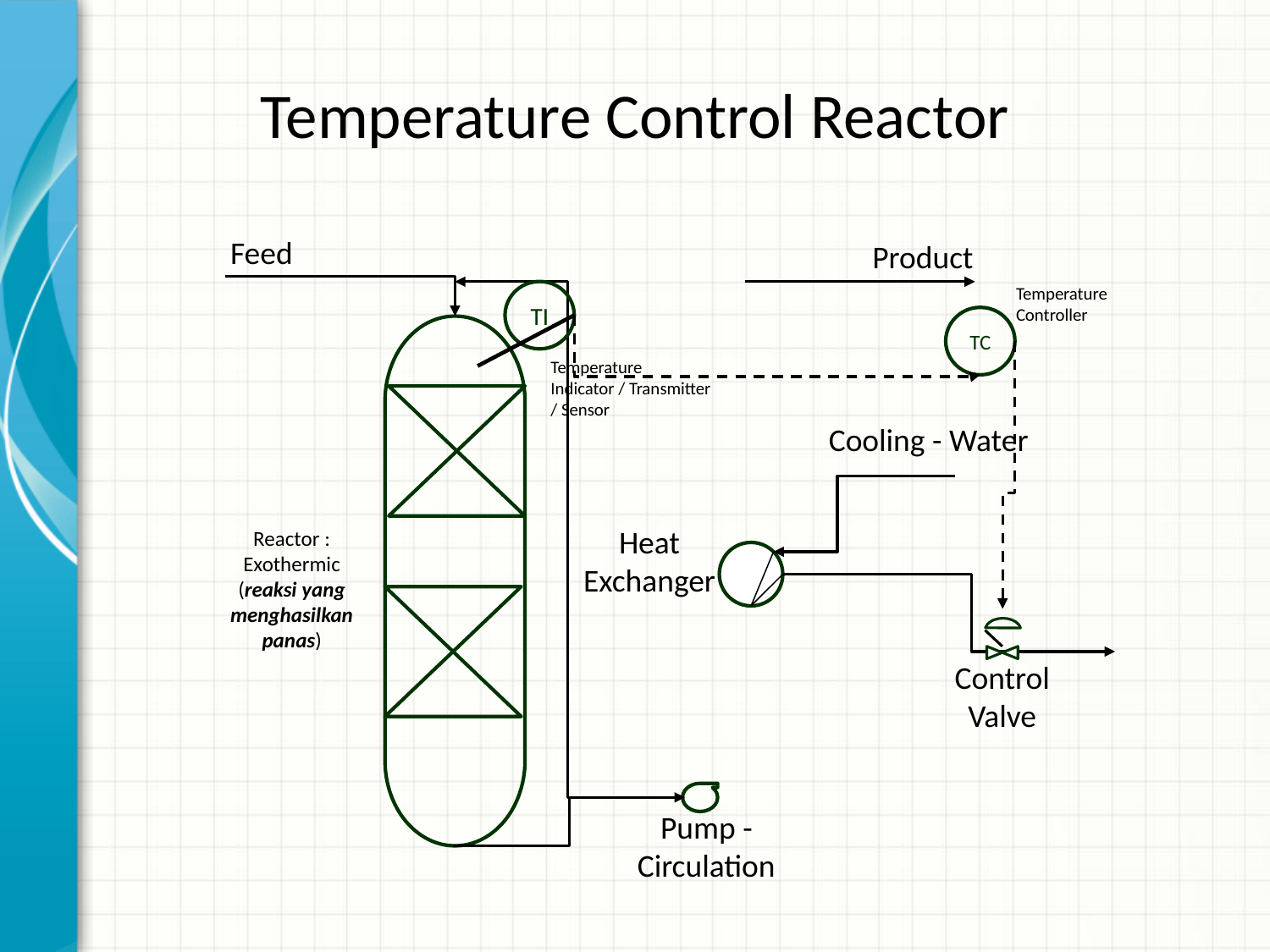

# Temperature Control Reactor
Feed
Product
Temperature Controller
TI
TC
Temperature Indicator / Transmitter / Sensor

Cooling - Water

Heat Exchanger
Reactor : Exothermic
(reaksi yang menghasilkan panas)

Control Valve

Pump - Circulation